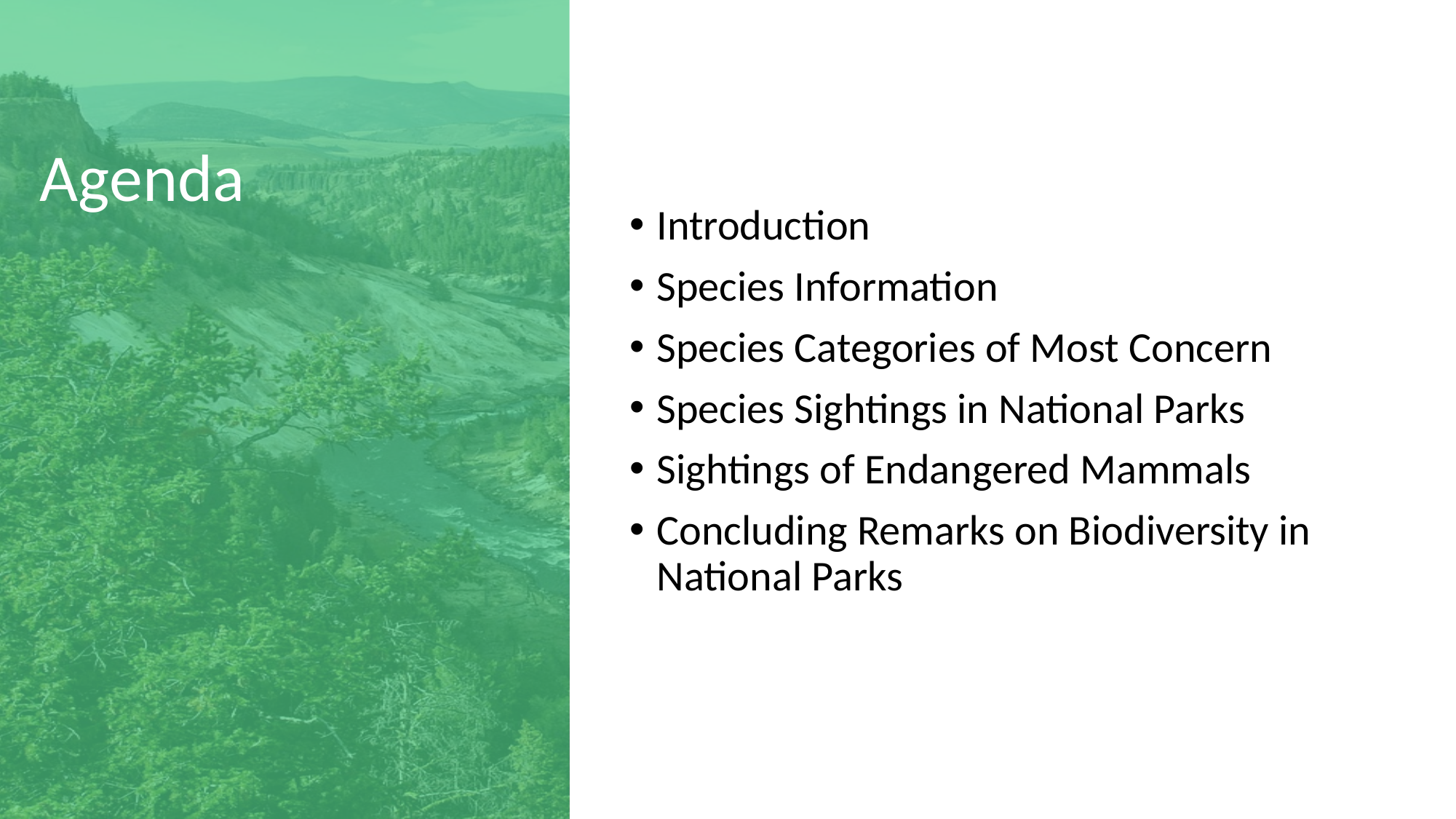

# Agenda
Introduction
Species Information
Species Categories of Most Concern
Species Sightings in National Parks
Sightings of Endangered Mammals
Concluding Remarks on Biodiversity in National Parks